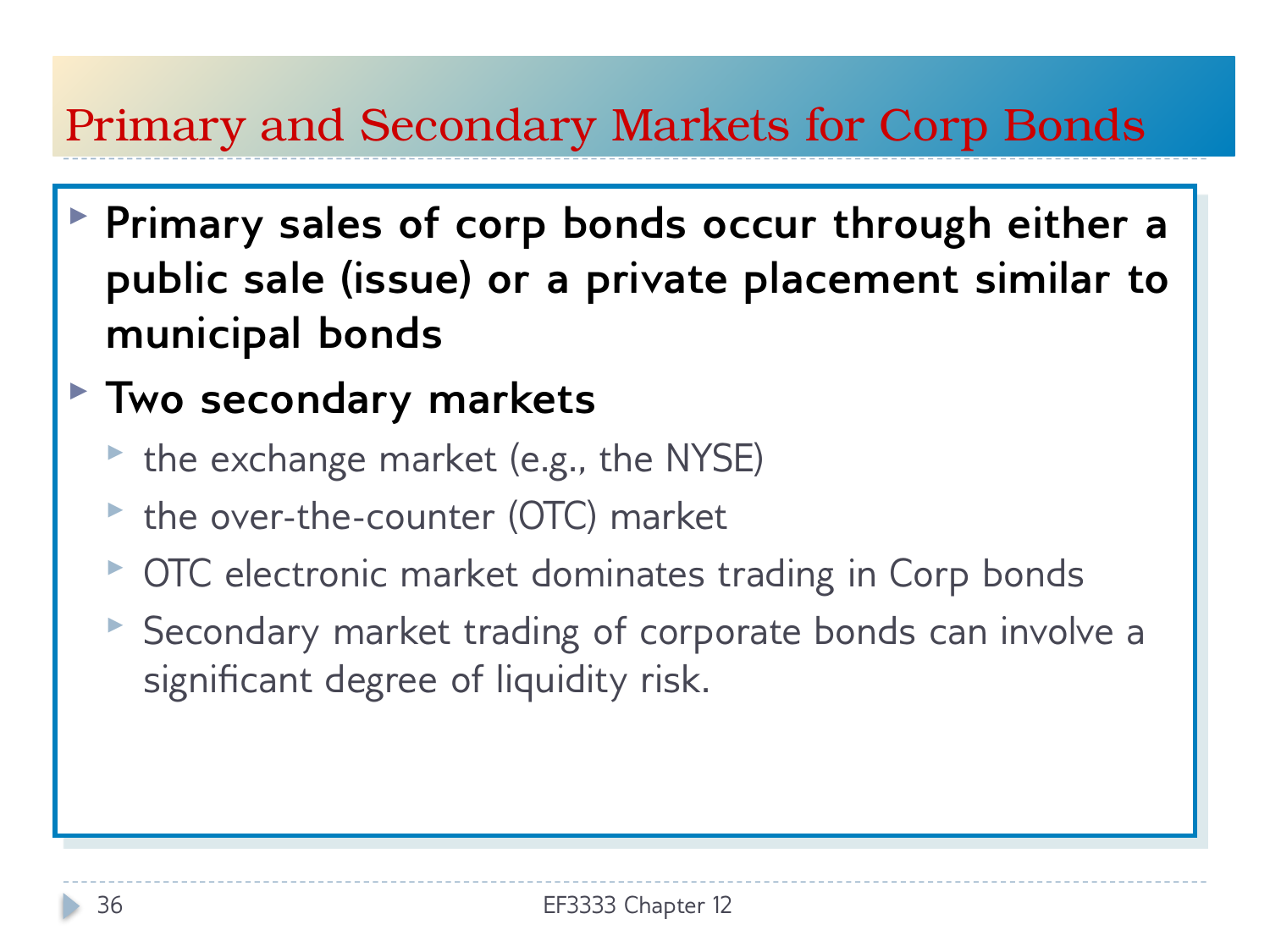

# Primary and Secondary Markets for Corp Bonds
Primary sales of corp bonds occur through either a public sale (issue) or a private placement similar to municipal bonds
Two secondary markets
the exchange market (e.g., the NYSE)
the over-the-counter (OTC) market
OTC electronic market dominates trading in Corp bonds
Secondary market trading of corporate bonds can involve a significant degree of liquidity risk.
36
EF3333 Chapter 12